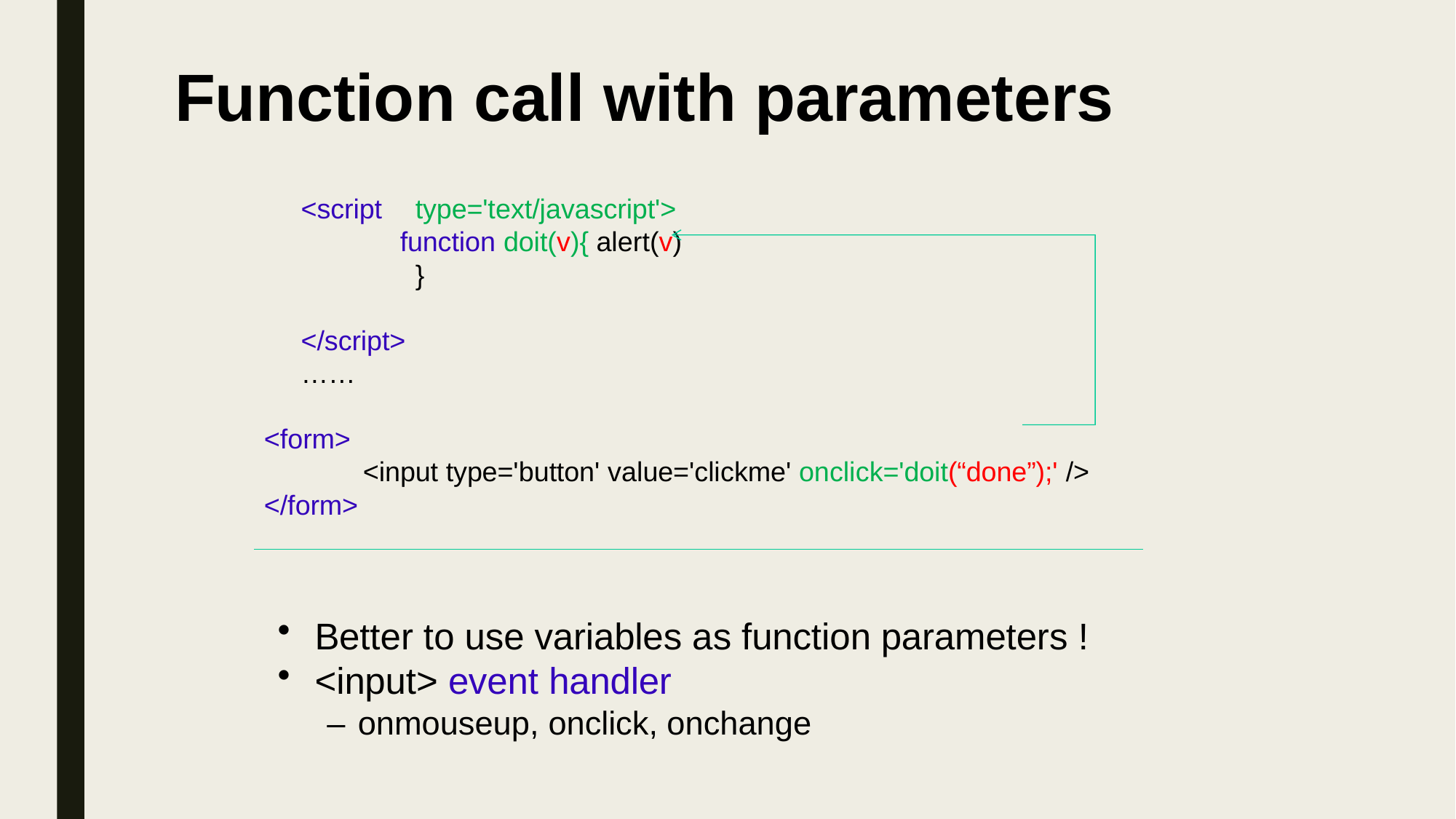

# Function call with parameters
<script
type='text/javascript'> function doit(v){ alert(v)
}

</script>
……

<form>
<input type='button' value='clickme' onclick='doit(“done”);' />
</form>

Better to use variables as function parameters !
<input> event handler
– onmouseup, onclick, onchange